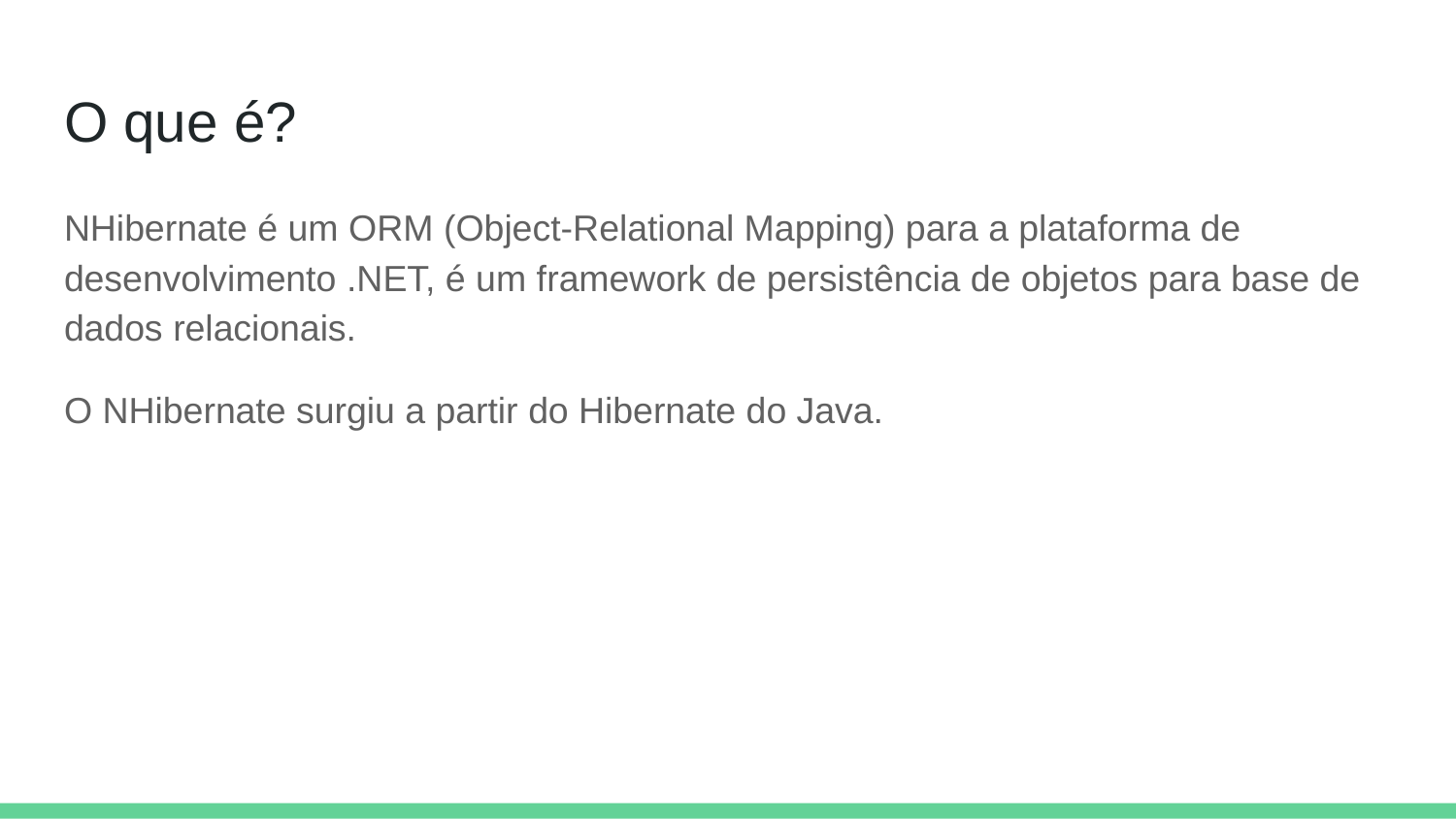

# O que é?
NHibernate é um ORM (Object-Relational Mapping) para a plataforma de desenvolvimento .NET, é um framework de persistência de objetos para base de dados relacionais.
O NHibernate surgiu a partir do Hibernate do Java.